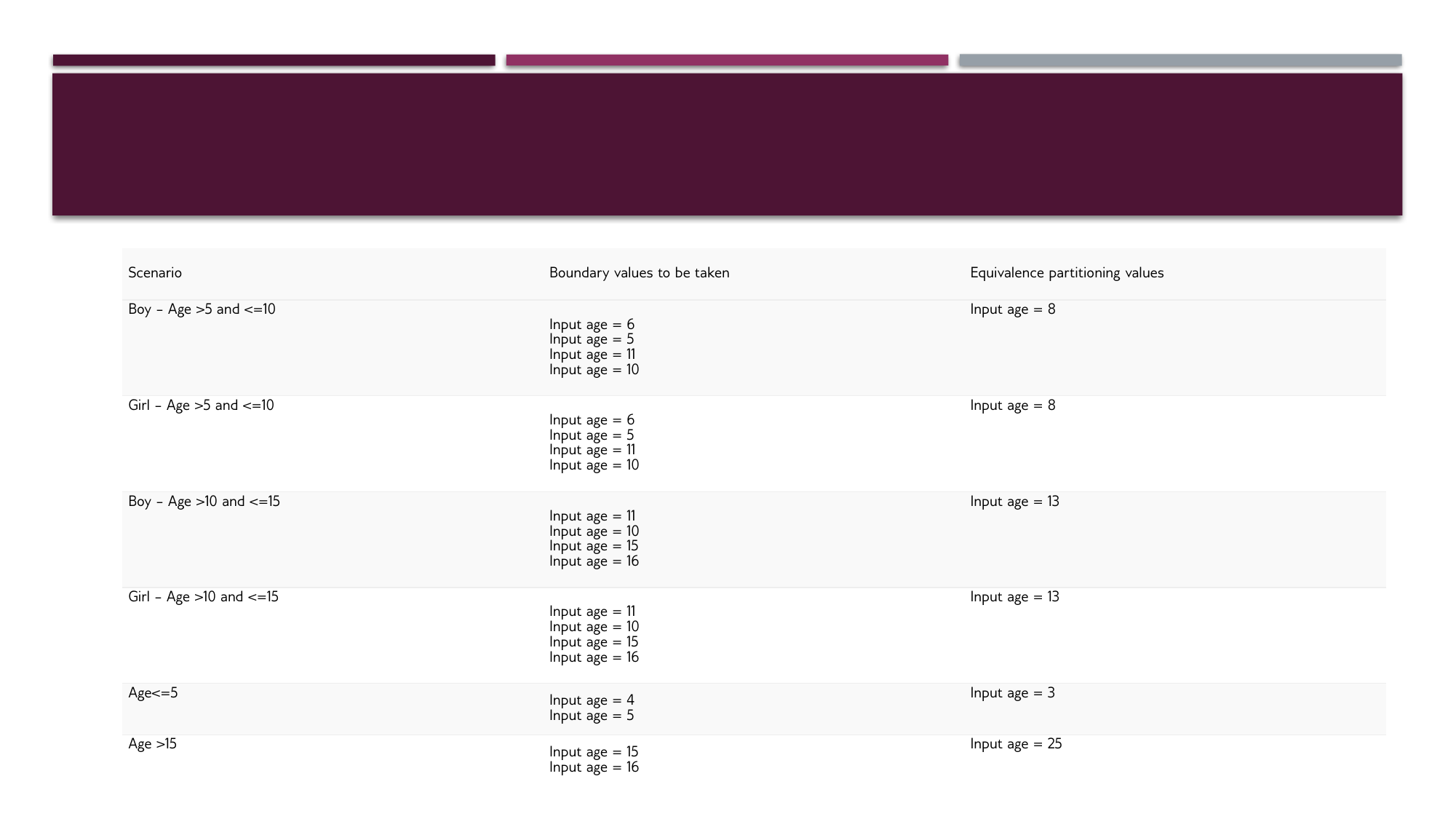

#
| Scenario | Boundary values to be taken | Equivalence partitioning values |
| --- | --- | --- |
| Boy – Age >5 and <=10 | Input age = 6 Input age = 5 Input age = 11 Input age = 10 | Input age = 8 |
| Girl – Age >5 and <=10 | Input age = 6 Input age = 5 Input age = 11 Input age = 10 | Input age = 8 |
| Boy – Age >10 and <=15 | Input age = 11 Input age = 10 Input age = 15 Input age = 16 | Input age = 13 |
| Girl – Age >10 and <=15 | Input age = 11 Input age = 10 Input age = 15 Input age = 16 | Input age = 13 |
| Age<=5 | Input age = 4 Input age = 5 | Input age = 3 |
| Age >15 | Input age = 15 Input age = 16 | Input age = 25 |
18